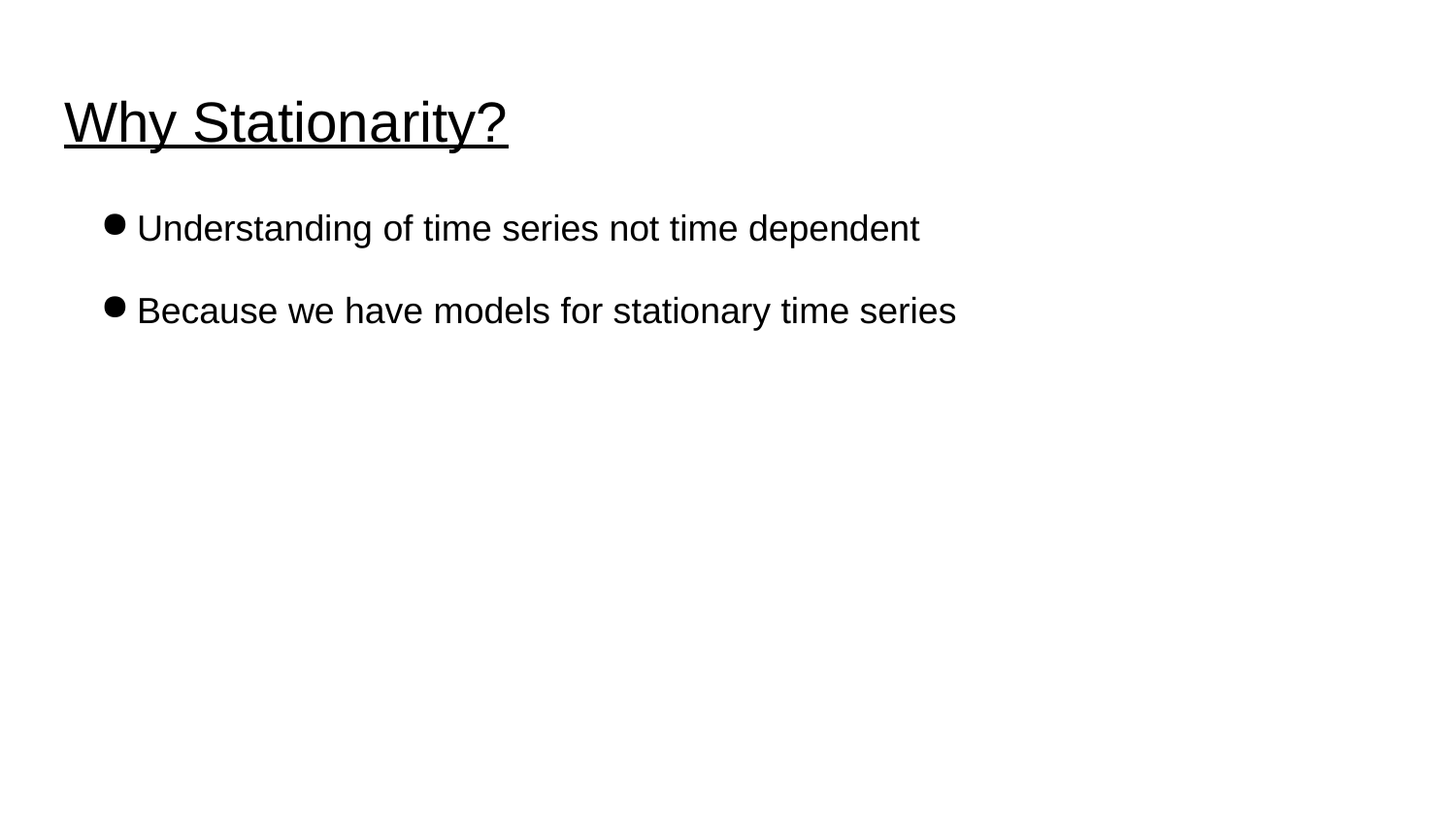

# Why Stationarity?
Understanding of time series not time dependent
Because we have models for stationary time series